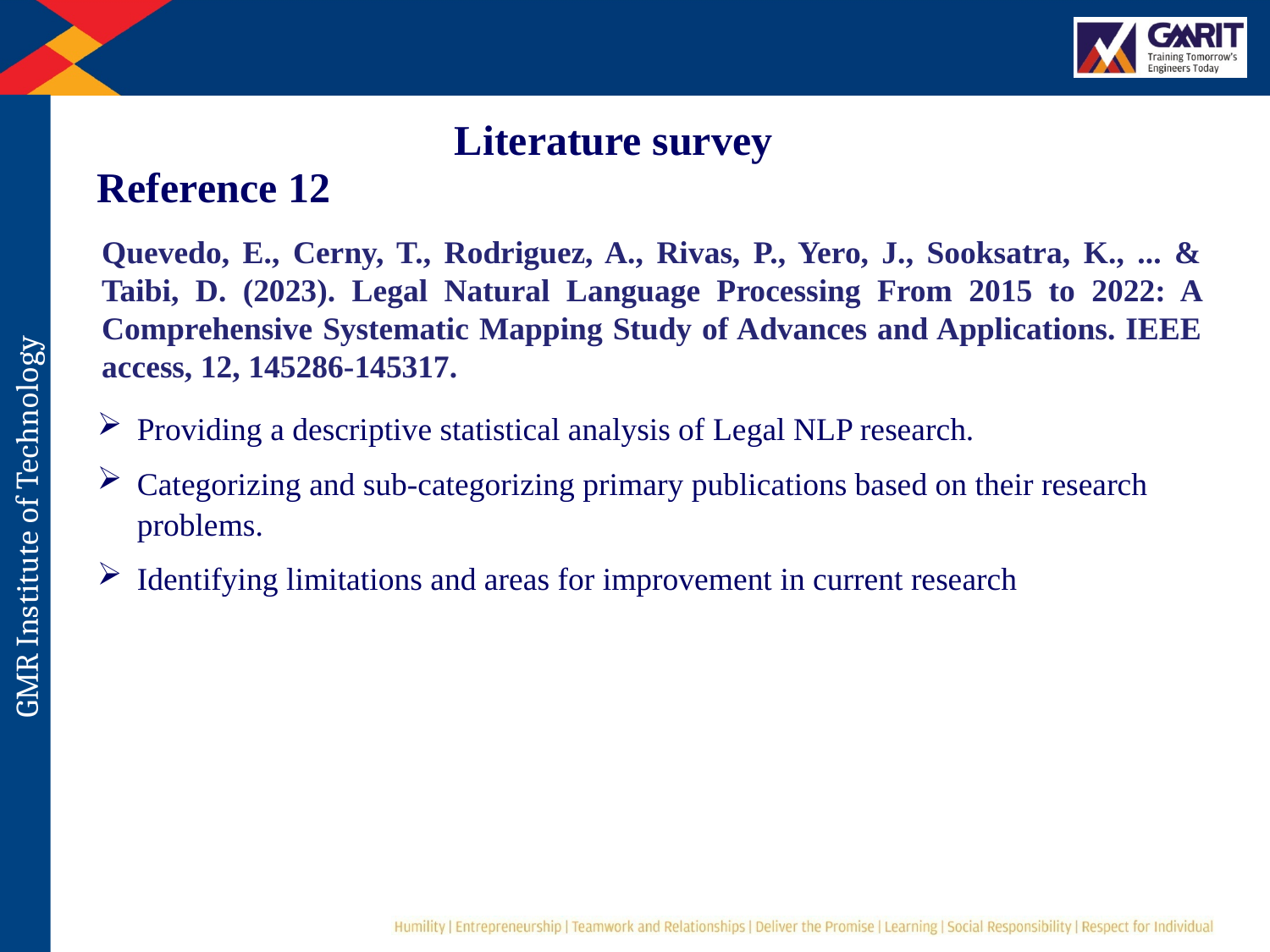

Literature survey
Reference 12
Quevedo, E., Cerny, T., Rodriguez, A., Rivas, P., Yero, J., Sooksatra, K., ... & Taibi, D. (2023). Legal Natural Language Processing From 2015 to 2022: A Comprehensive Systematic Mapping Study of Advances and Applications. IEEE access, 12, 145286-145317.
Providing a descriptive statistical analysis of Legal NLP research.
Categorizing and sub-categorizing primary publications based on their research problems.
Identifying limitations and areas for improvement in current research